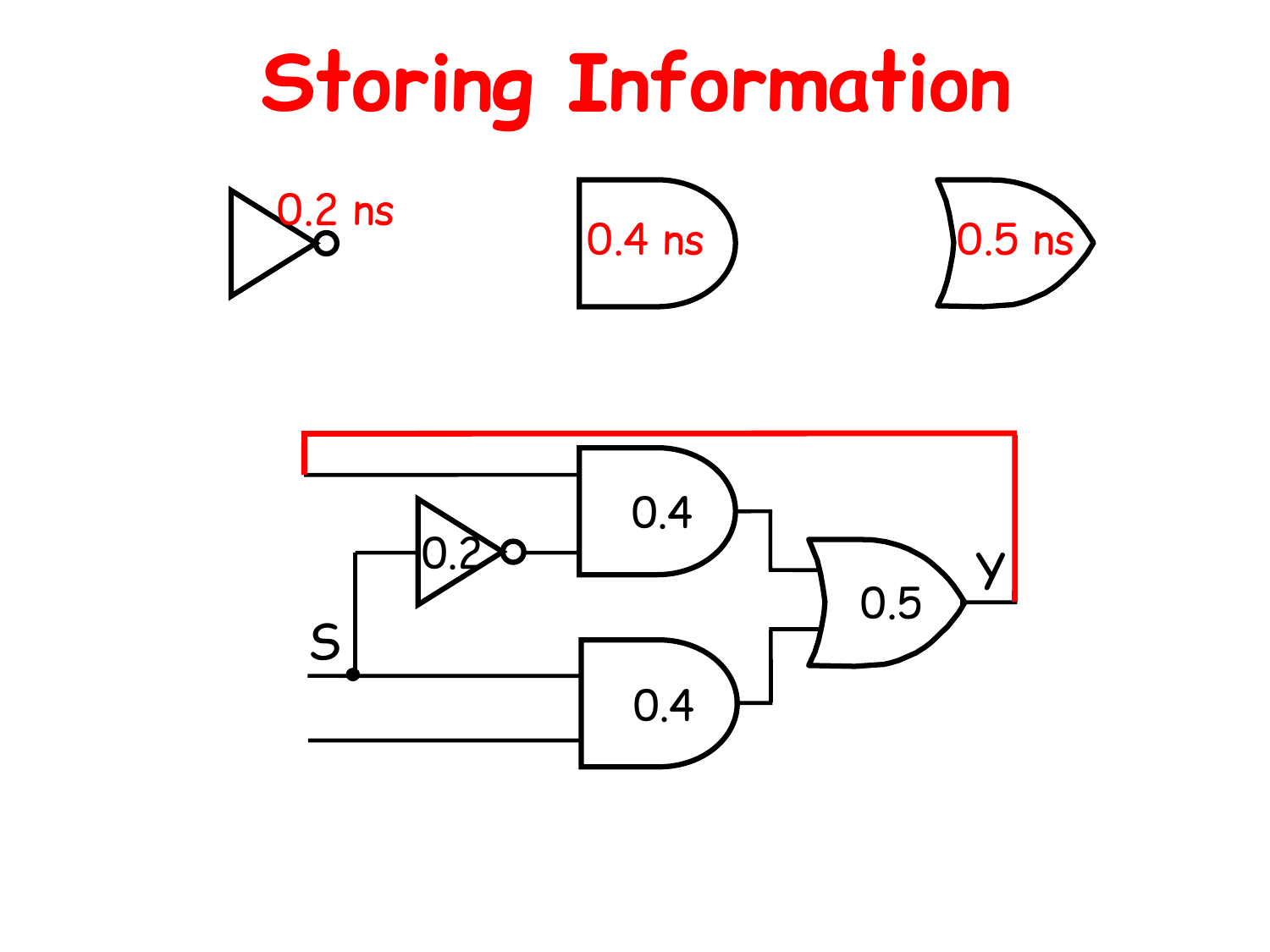

# Storing Information

0.2 ns

0.4 ns

0.5 ns

0.4

0.2

Y

0.5

S

0.4